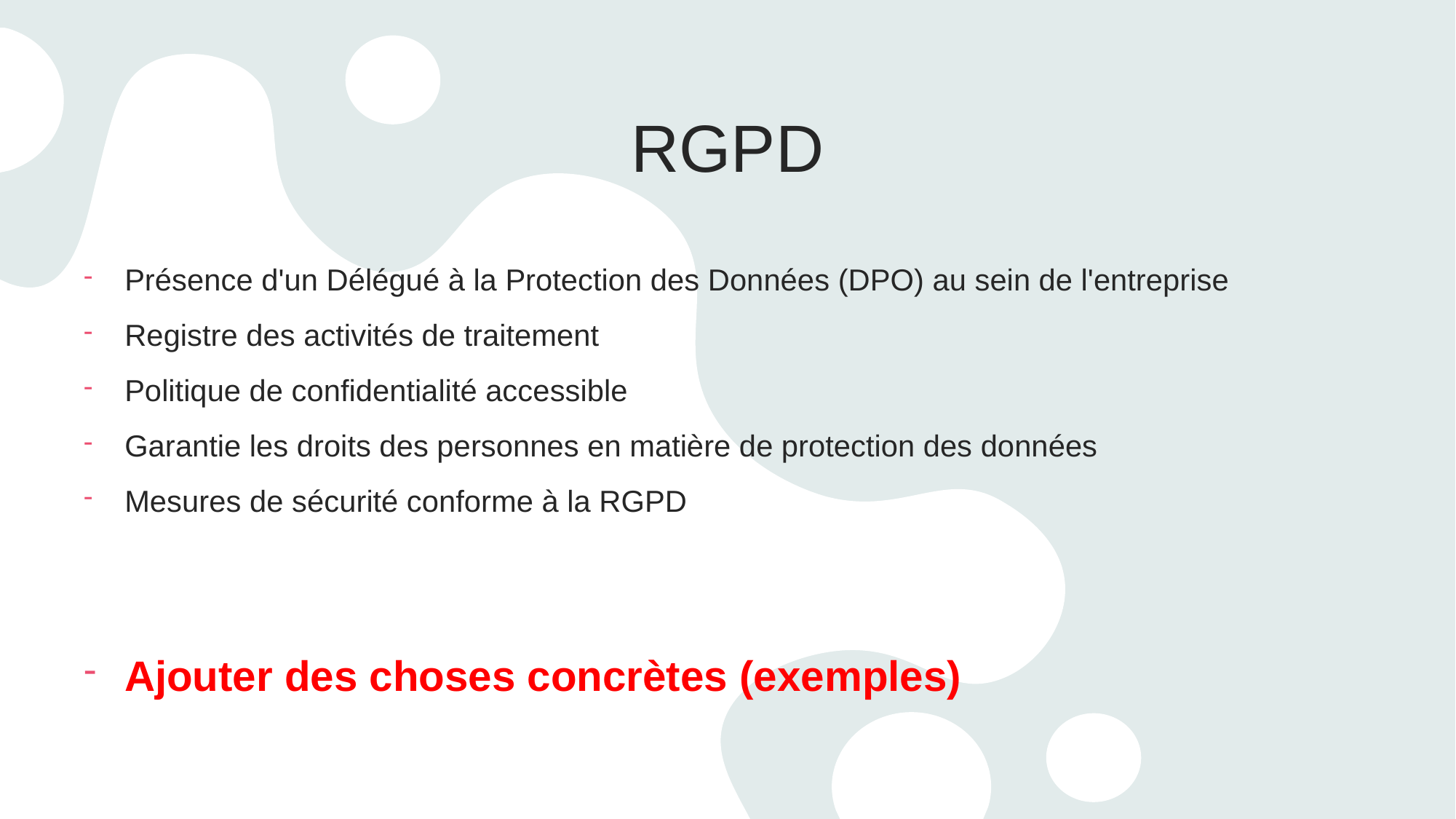

# RGPD
Présence d'un Délégué à la Protection des Données (DPO) au sein de l'entreprise
Registre des activités de traitement
Politique de confidentialité accessible
Garantie les droits des personnes en matière de protection des données
Mesures de sécurité conforme à la RGPD

Ajouter des choses concrètes (exemples)